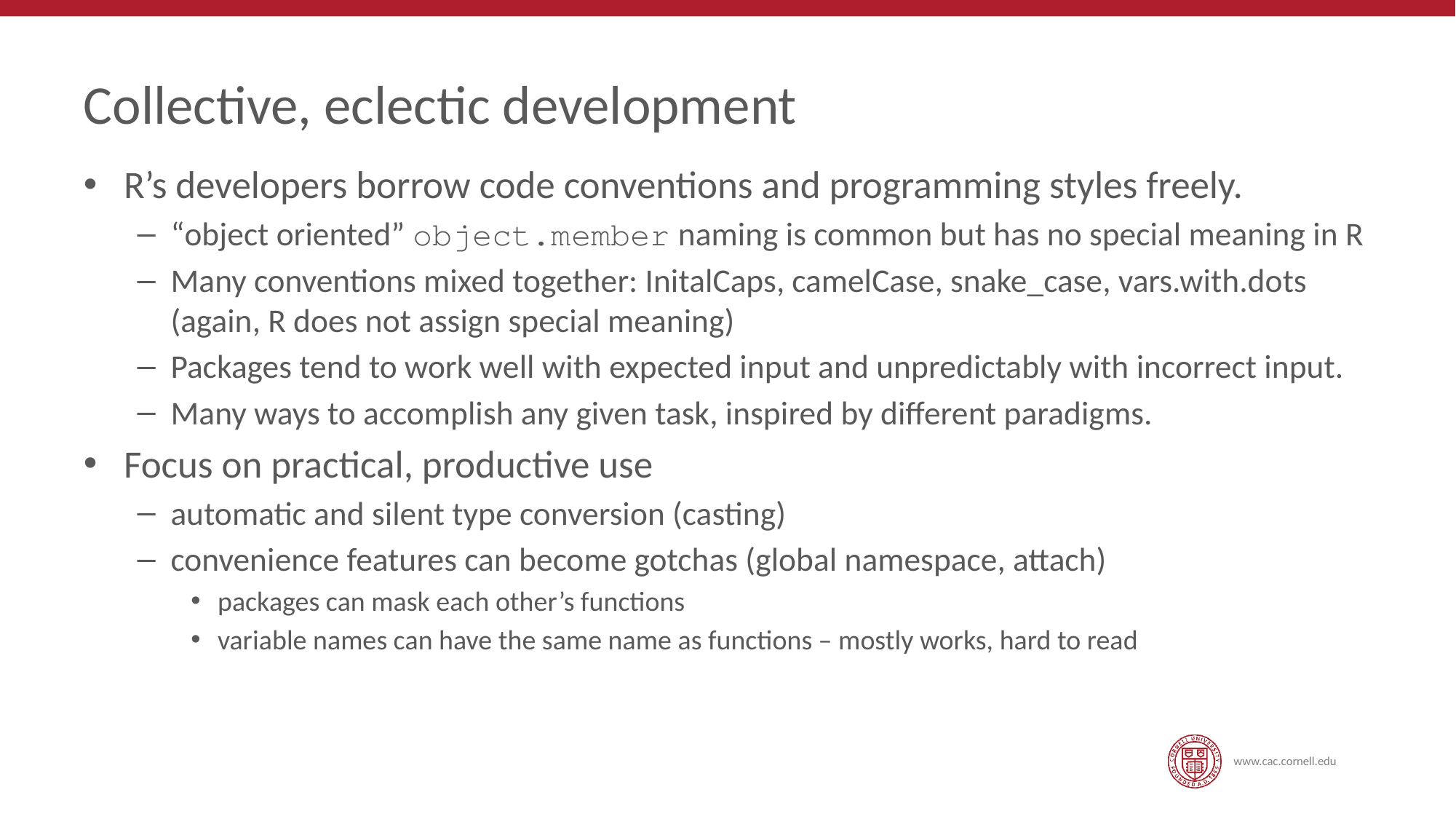

# Collective, eclectic development
R’s developers borrow code conventions and programming styles freely.
“object oriented” object.member naming is common but has no special meaning in R
Many conventions mixed together: InitalCaps, camelCase, snake_case, vars.with.dots (again, R does not assign special meaning)
Packages tend to work well with expected input and unpredictably with incorrect input.
Many ways to accomplish any given task, inspired by different paradigms.
Focus on practical, productive use
automatic and silent type conversion (casting)
convenience features can become gotchas (global namespace, attach)
packages can mask each other’s functions
variable names can have the same name as functions – mostly works, hard to read